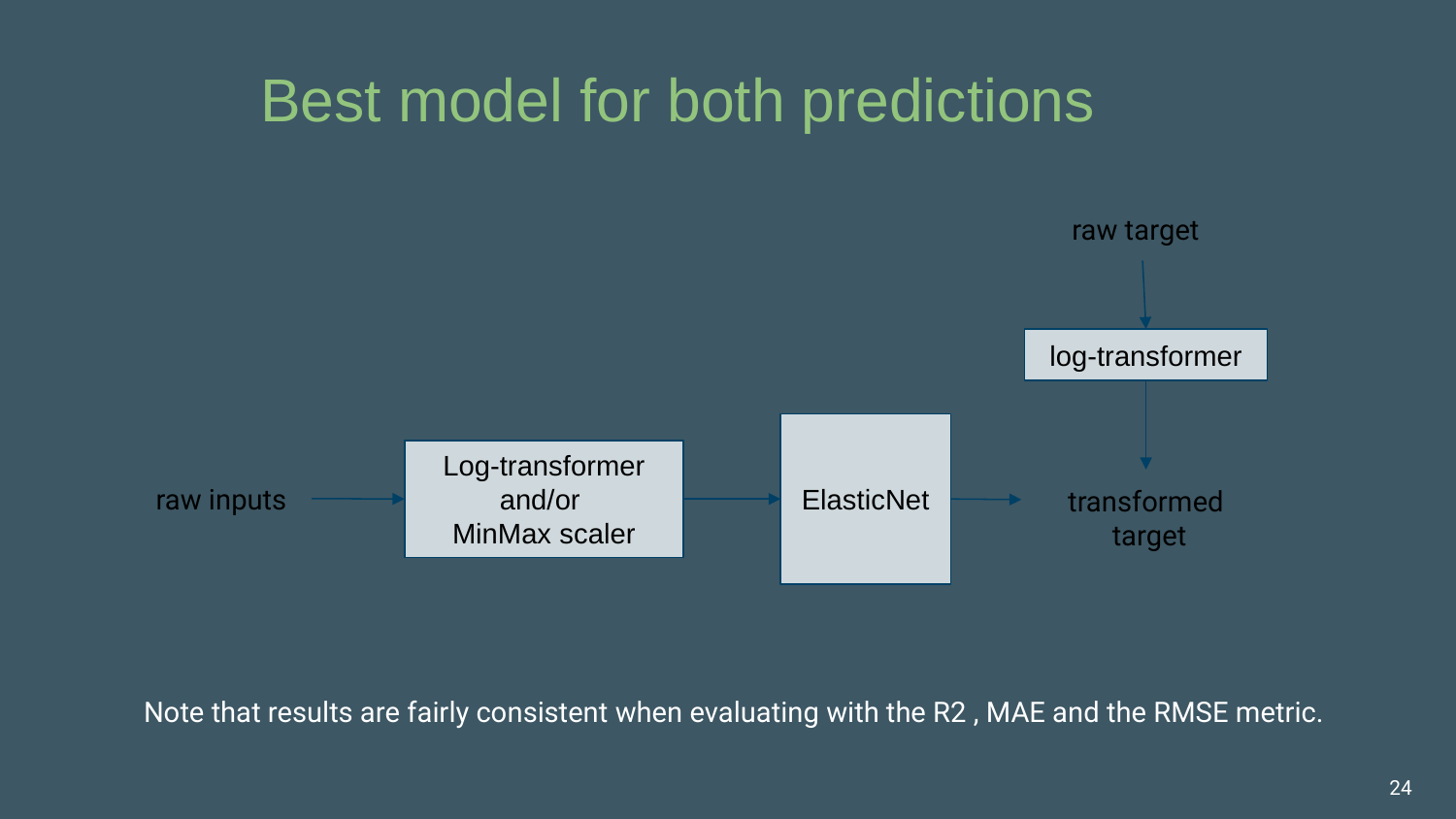

# Best model for both predictions
raw target
log-transformer
ElasticNet
Log-transformer
and/or
MinMax scaler
raw inputs
transformed
 target

Note that results are fairly consistent when evaluating with the R2 , MAE and the RMSE metric.
24